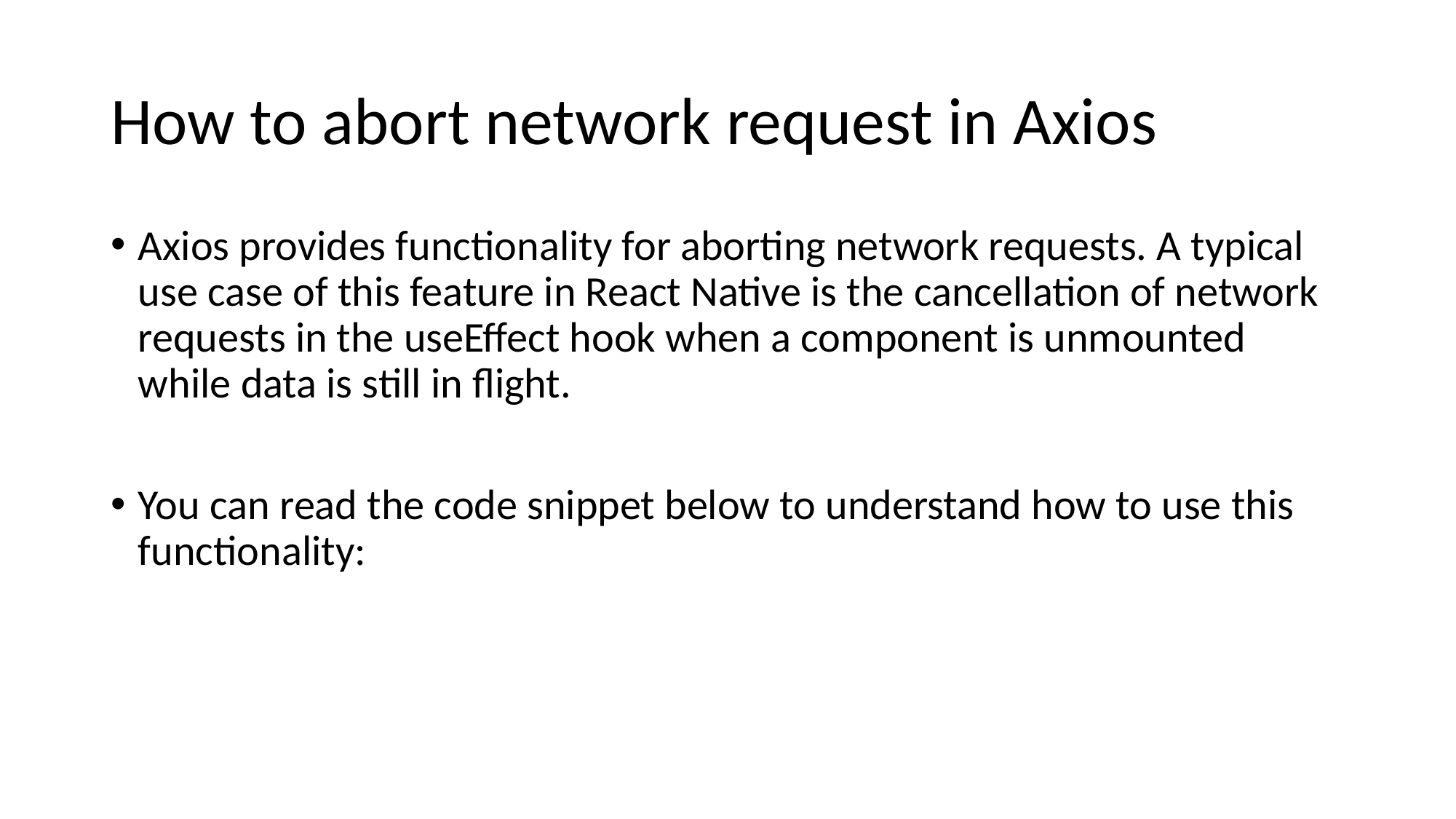

# How to abort network request in Axios
Axios provides functionality for aborting network requests. A typical use case of this feature in React Native is the cancellation of network requests in the useEffect hook when a component is unmounted while data is still in flight.

You can read the code snippet below to understand how to use this functionality: